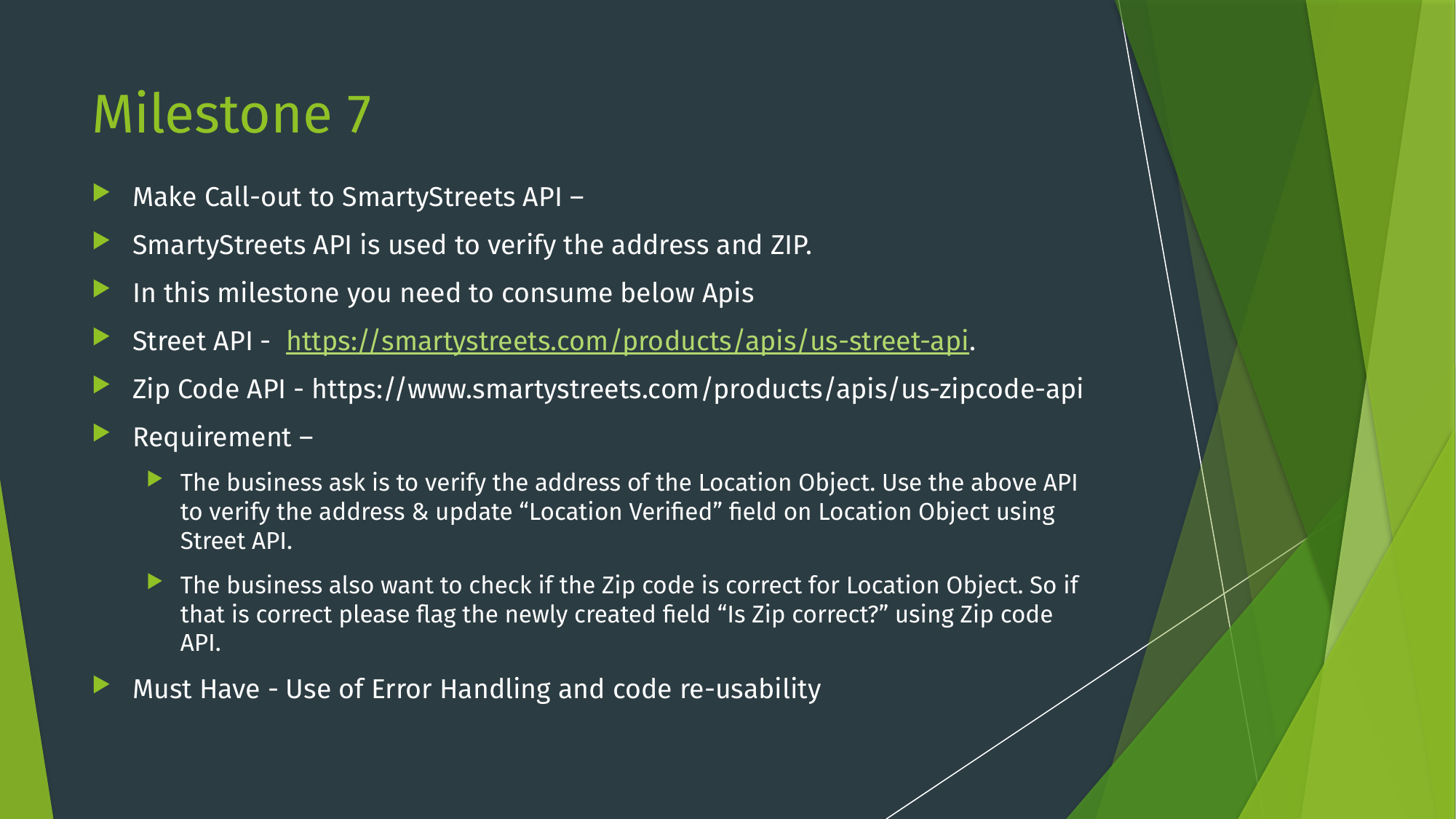

# Milestone 7
Make Call-out to SmartyStreets API –
SmartyStreets API is used to verify the address and ZIP.
In this milestone you need to consume below Apis
Street API -  https://smartystreets.com/products/apis/us-street-api.
Zip Code API - https://www.smartystreets.com/products/apis/us-zipcode-api
Requirement –
The business ask is to verify the address of the Location Object. Use the above API to verify the address & update “Location Verified” field on Location Object using Street API.
The business also want to check if the Zip code is correct for Location Object. So if that is correct please flag the newly created field “Is Zip correct?” using Zip code API.
Must Have - Use of Error Handling and code re-usability